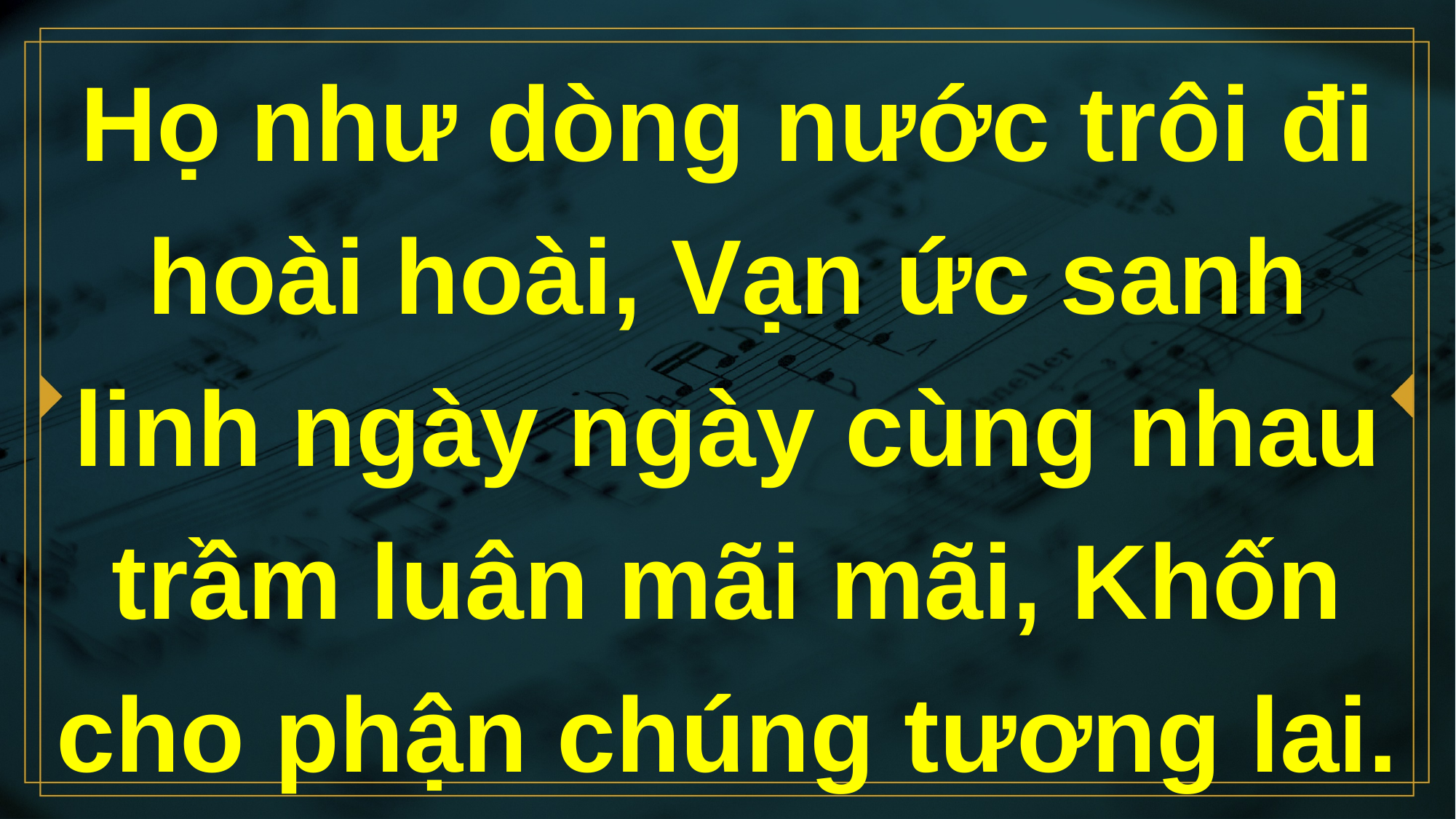

# Họ như dòng nước trôi đi hoài hoài, Vạn ức sanh linh ngày ngày cùng nhau trầm luân mãi mãi, Khốn cho phận chúng tương lai.